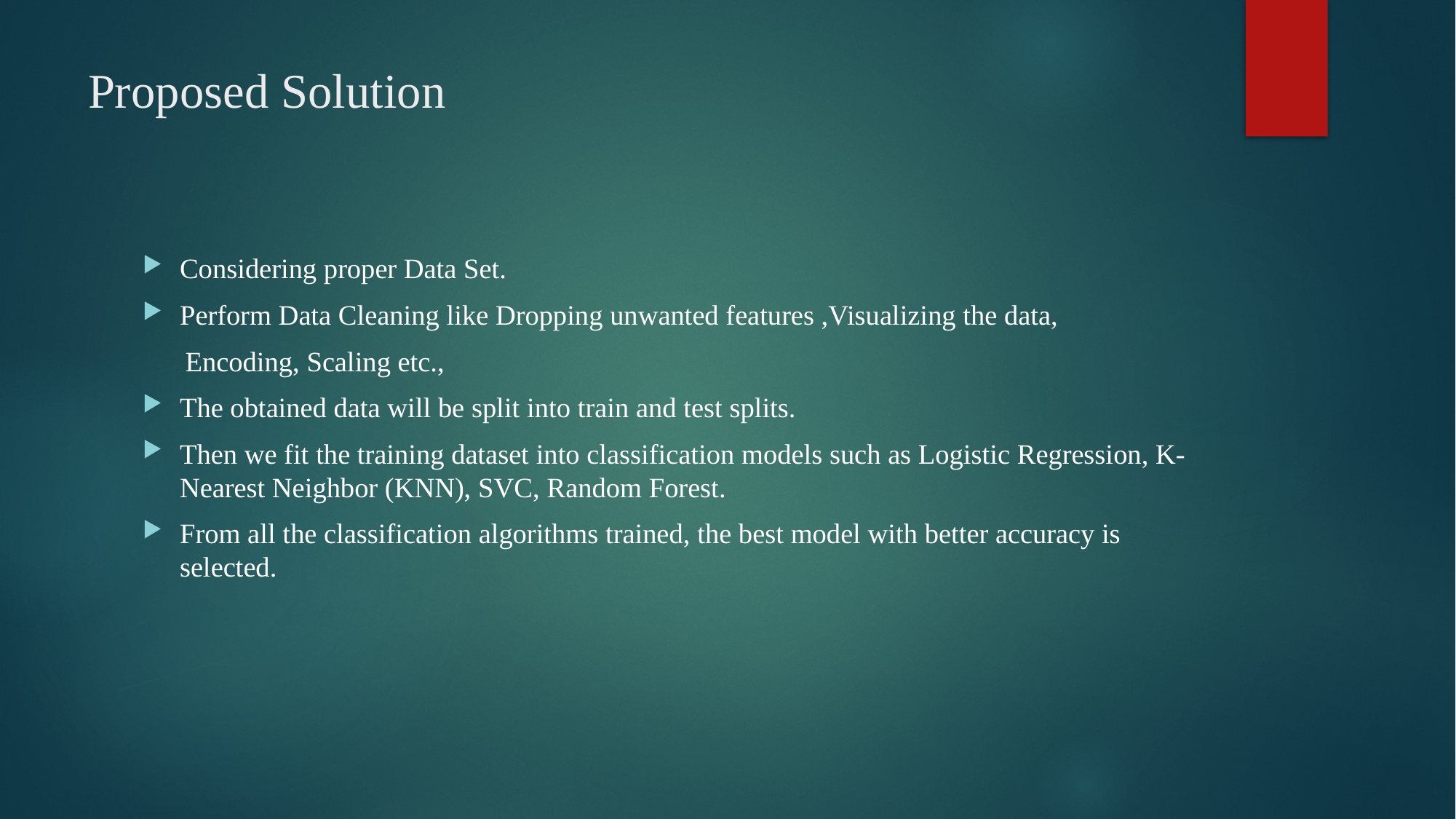

# Proposed Solution
Considering proper Data Set.
Perform Data Cleaning like Dropping unwanted features ,Visualizing the data,
      Encoding, Scaling etc.,
The obtained data will be split into train and test splits.
Then we fit the training dataset into classification models such as Logistic Regression, K-Nearest Neighbor (KNN), SVC, Random Forest.
From all the classification algorithms trained, the best model with better accuracy is selected.